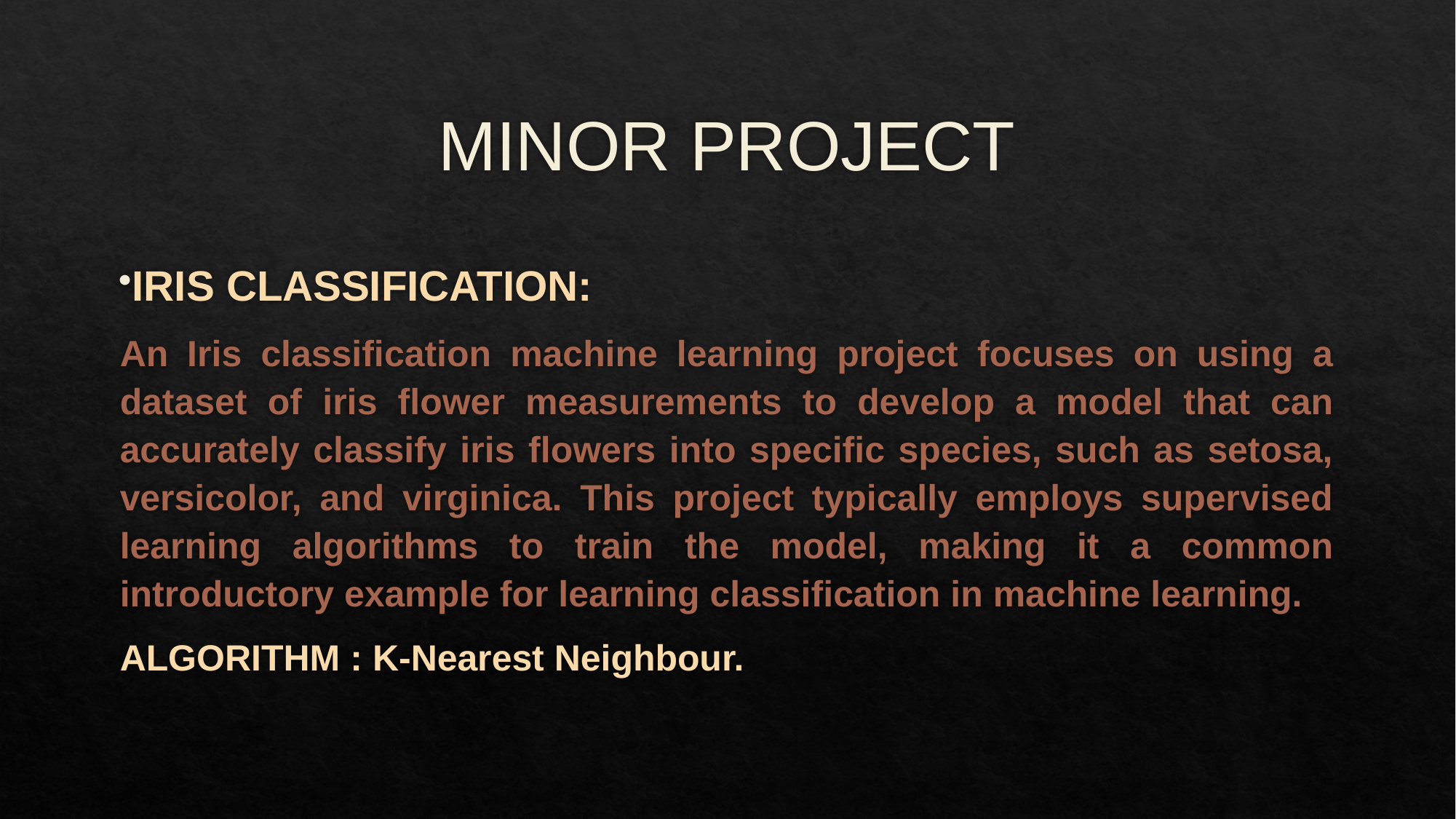

# MINOR PROJECT
IRIS CLASSIFICATION:
An Iris classification machine learning project focuses on using a dataset of iris flower measurements to develop a model that can accurately classify iris flowers into specific species, such as setosa, versicolor, and virginica. This project typically employs supervised learning algorithms to train the model, making it a common introductory example for learning classification in machine learning.
ALGORITHM : K-Nearest Neighbour.